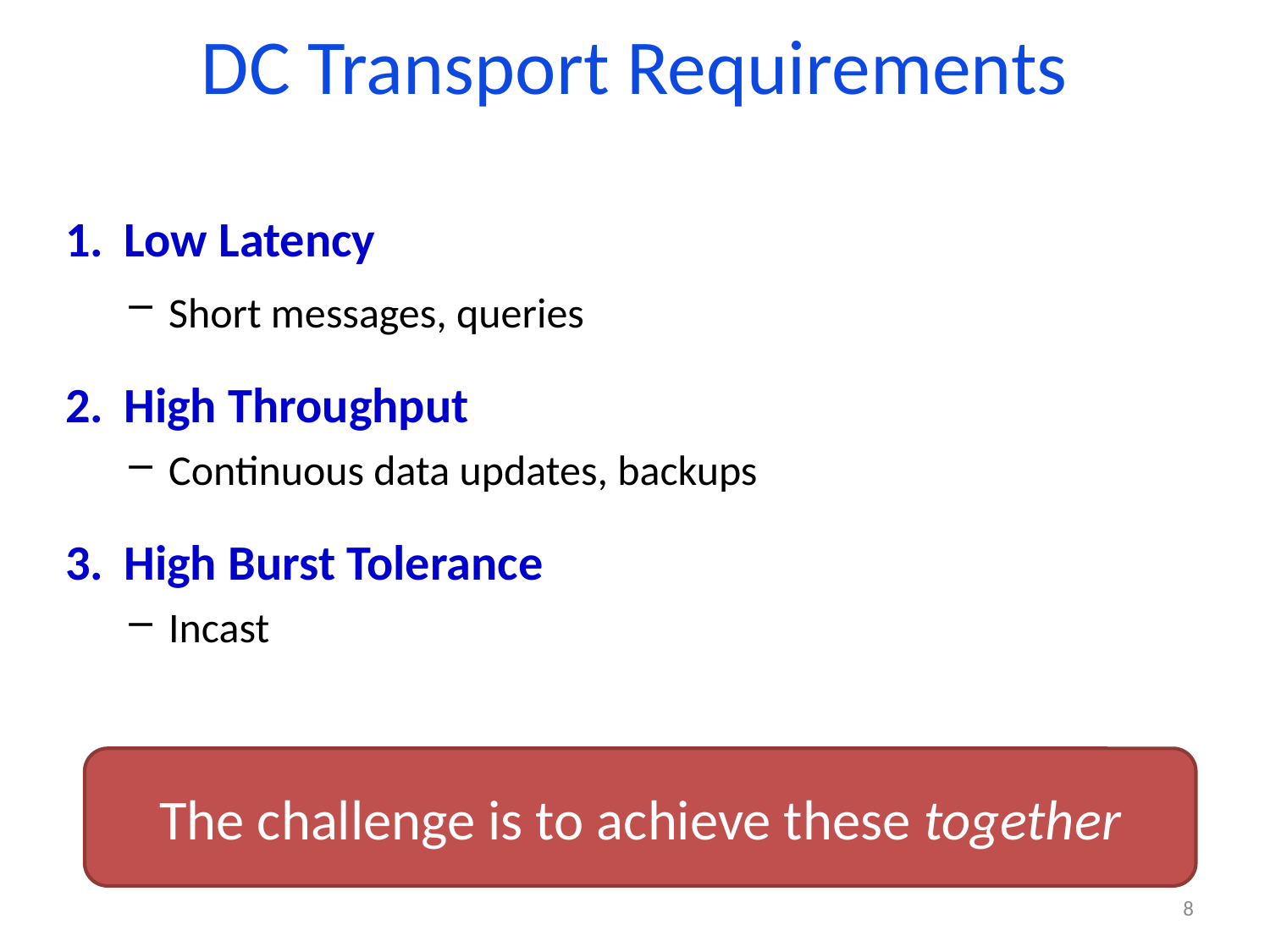

# DC Transport Requirements
 Low Latency
Short messages, queries

 High Throughput
Continuous data updates, backups

 High Burst Tolerance
Incast

The challenge is to achieve these together
8